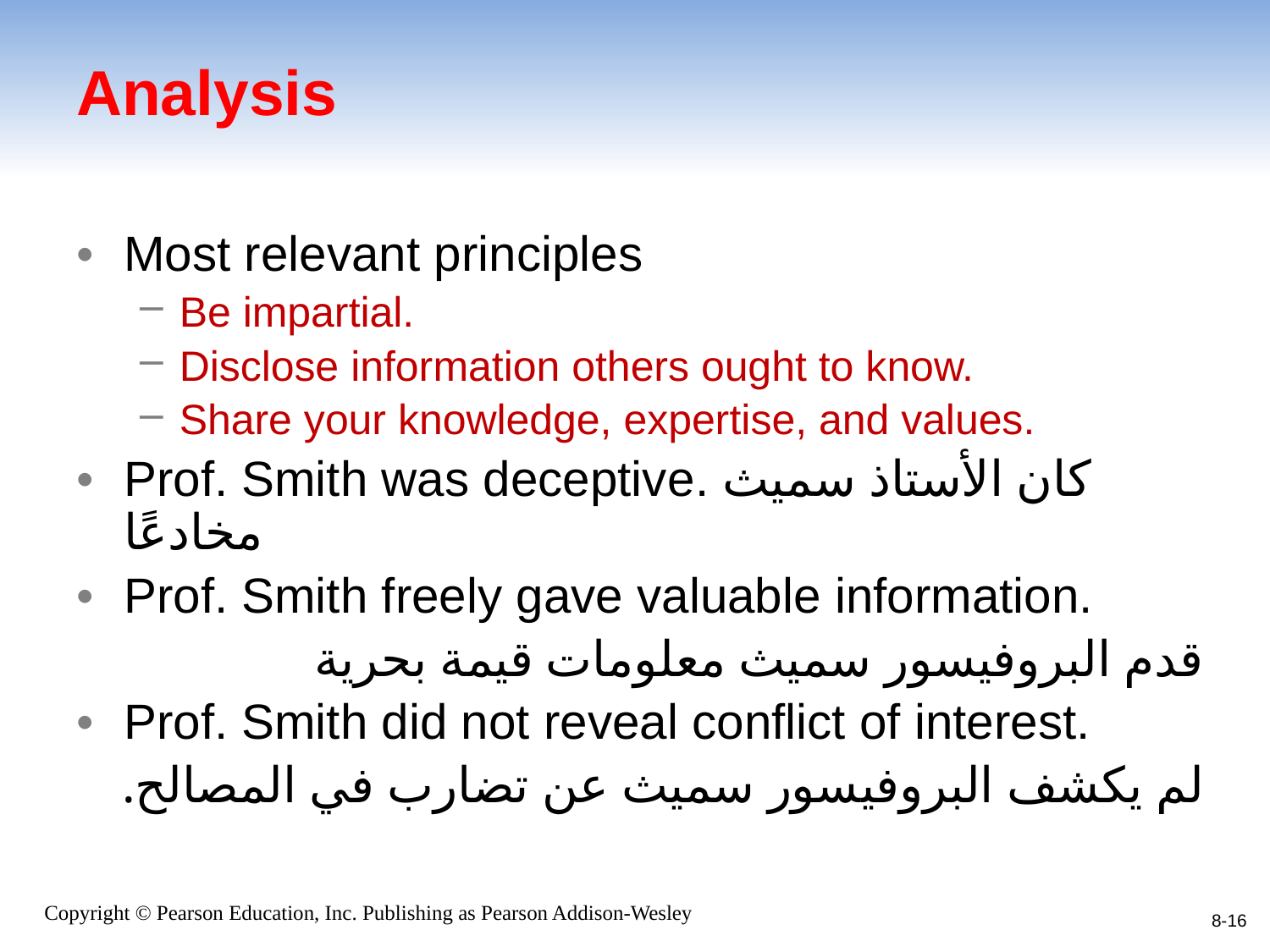

# Analysis
Most relevant principles
Be impartial.
Disclose information others ought to know.
Share your knowledge, expertise, and values.
Prof. Smith was deceptive. كان الأستاذ سميث مخادعًا
Prof. Smith freely gave valuable information.
قدم البروفيسور سميث معلومات قيمة بحرية
Prof. Smith did not reveal conflict of interest.
لم يكشف البروفيسور سميث عن تضارب في المصالح.
8-16